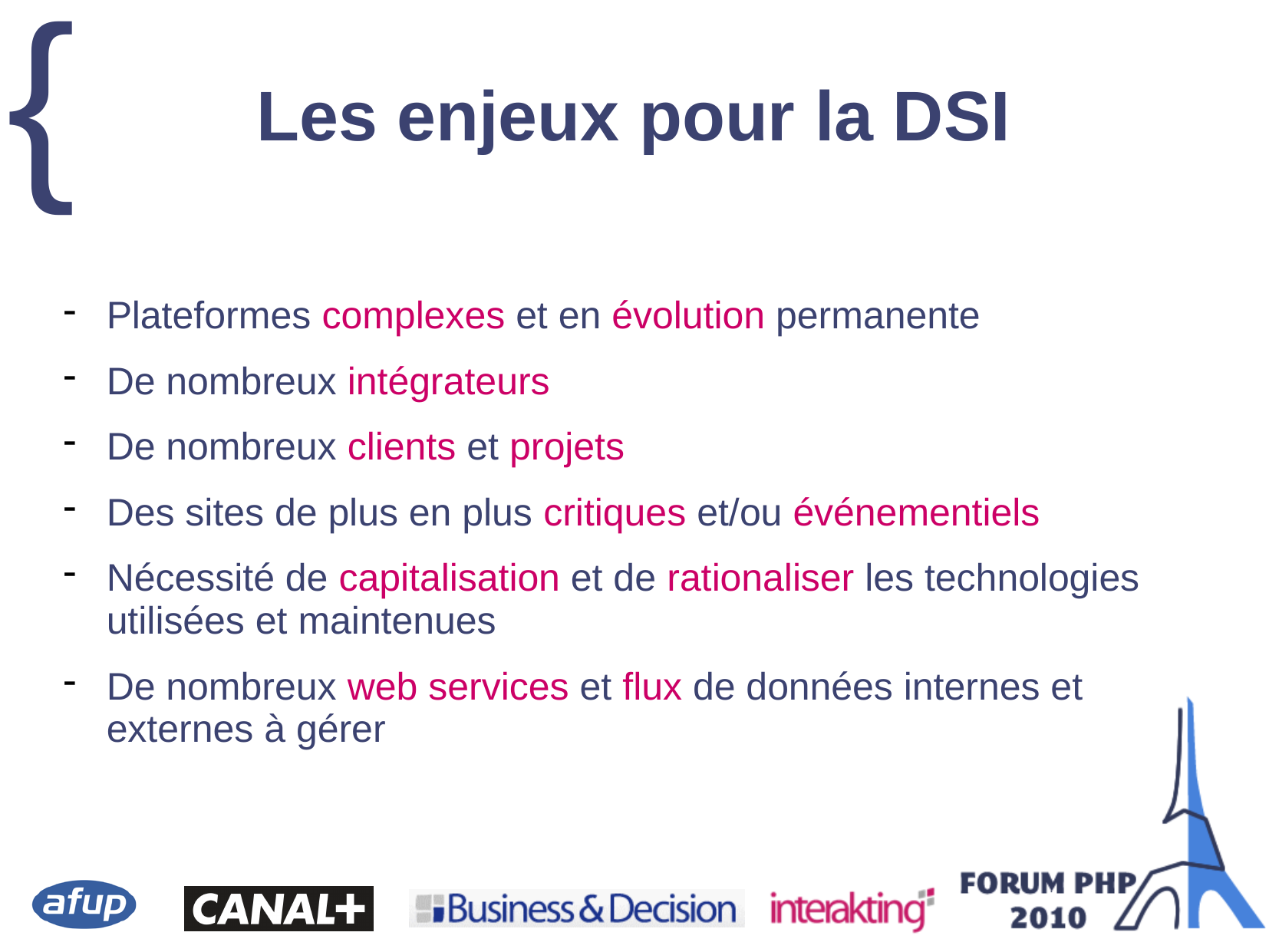

# Les enjeux pour la DSI

Plateformes complexes et en évolution permanente
De nombreux intégrateurs
De nombreux clients et projets
Des sites de plus en plus critiques et/ou événementiels
Nécessité de capitalisation et de rationaliser les technologies utilisées et maintenues
De nombreux web services et flux de données internes et externes à gérer